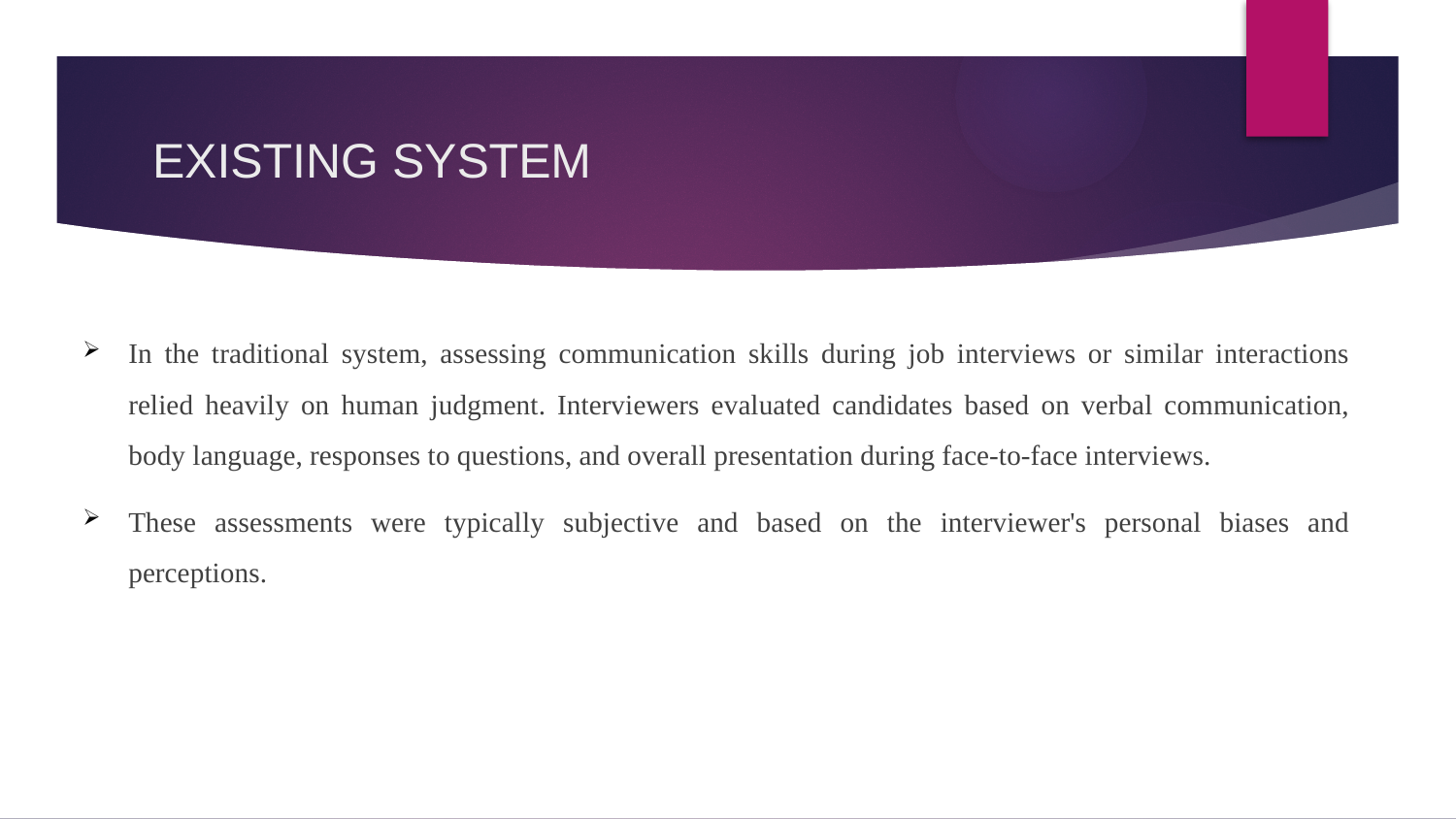

# EXISTING SYSTEM
In the traditional system, assessing communication skills during job interviews or similar interactions relied heavily on human judgment. Interviewers evaluated candidates based on verbal communication, body language, responses to questions, and overall presentation during face-to-face interviews.
These assessments were typically subjective and based on the interviewer's personal biases and perceptions.